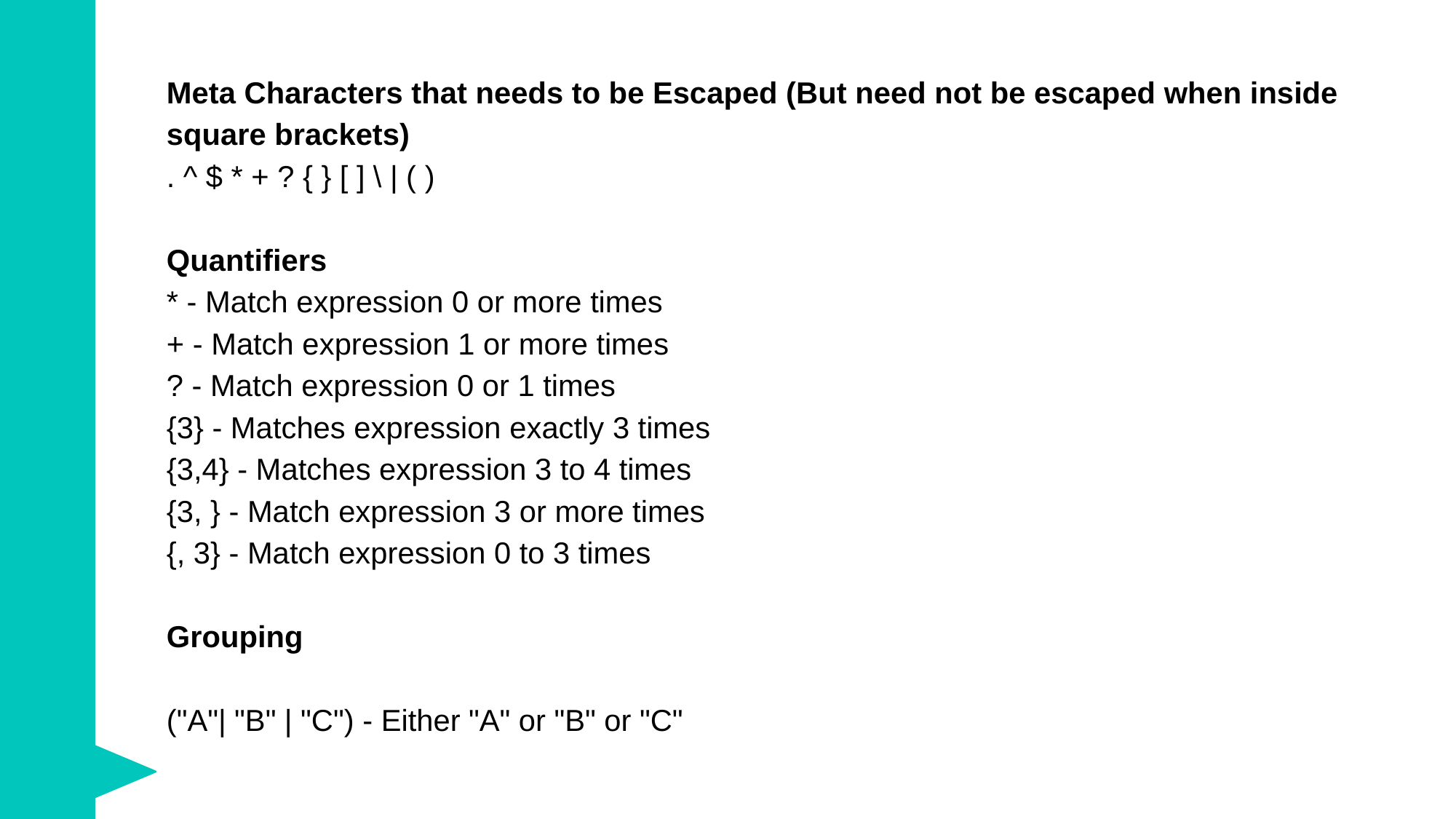

Meta Characters that needs to be Escaped (But need not be escaped when inside square brackets)
. ^ $ * + ? { } [ ] \ | ( )

Quantifiers
* - Match expression 0 or more times
+ - Match expression 1 or more times
? - Match expression 0 or 1 times
{3} - Matches expression exactly 3 times
{3,4} - Matches expression 3 to 4 times
{3, } - Match expression 3 or more times
{, 3} - Match expression 0 to 3 times

Grouping

("A"| "B" | "C") - Either "A" or "B" or "C"